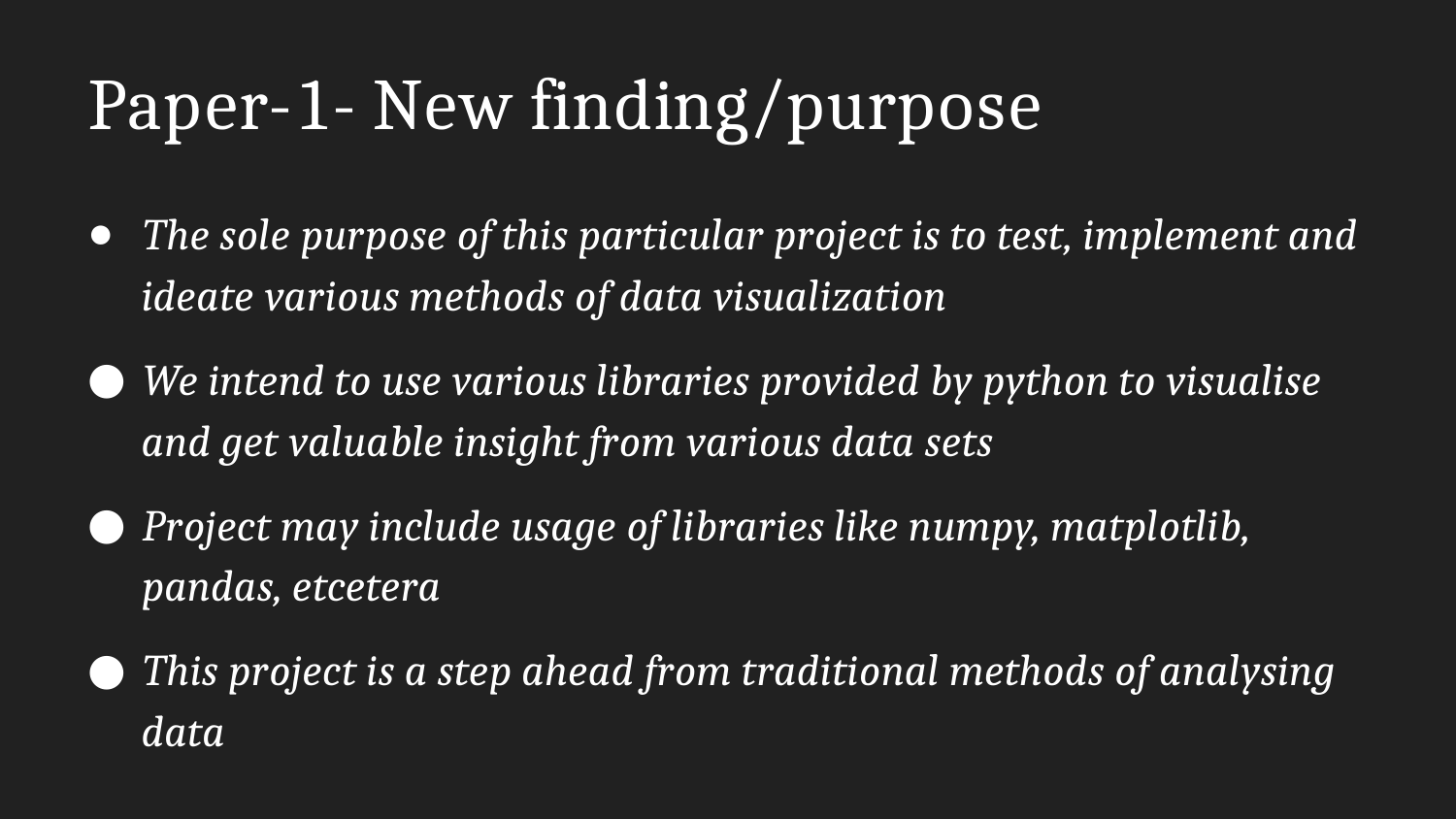

# Paper-1- New finding/purpose
The sole purpose of this particular project is to test, implement and ideate various methods of data visualization
We intend to use various libraries provided by python to visualise and get valuable insight from various data sets
Project may include usage of libraries like numpy, matplotlib, pandas, etcetera
This project is a step ahead from traditional methods of analysing data